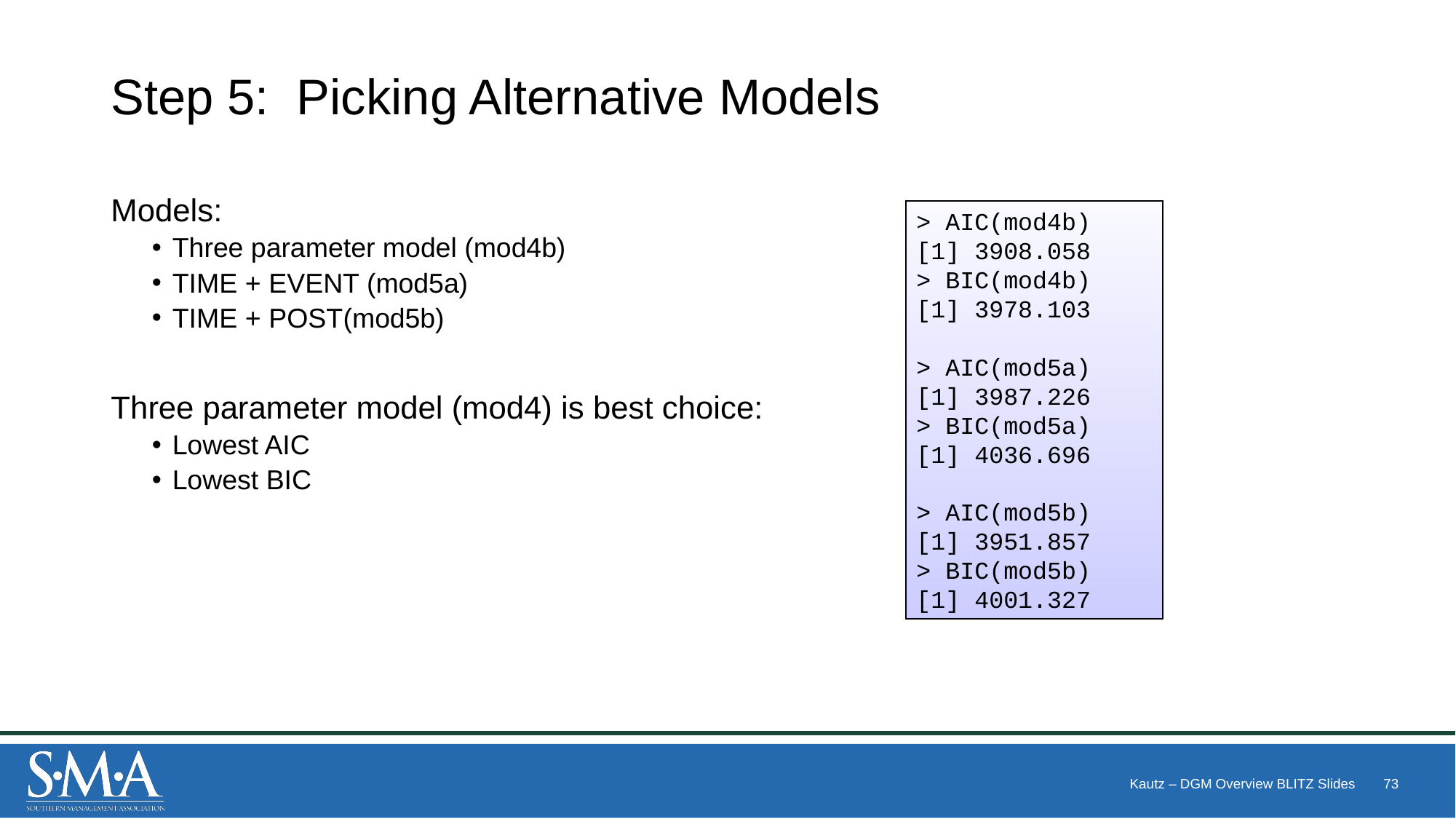

# Step 5:  Picking Alternative Models
Models:
Three parameter model (mod4b)
TIME + EVENT (mod5a)
TIME + POST(mod5b)

Three parameter model (mod4) is best choice:
Lowest AIC
Lowest BIC
> AIC(mod4b)
[1] 3908.058
> BIC(mod4b)
[1] 3978.103

> AIC(mod5a)
[1] 3987.226
> BIC(mod5a)
[1] 4036.696

> AIC(mod5b)
[1] 3951.857
> BIC(mod5b)
[1] 4001.327
Kautz – DGM Overview BLITZ Slides
73